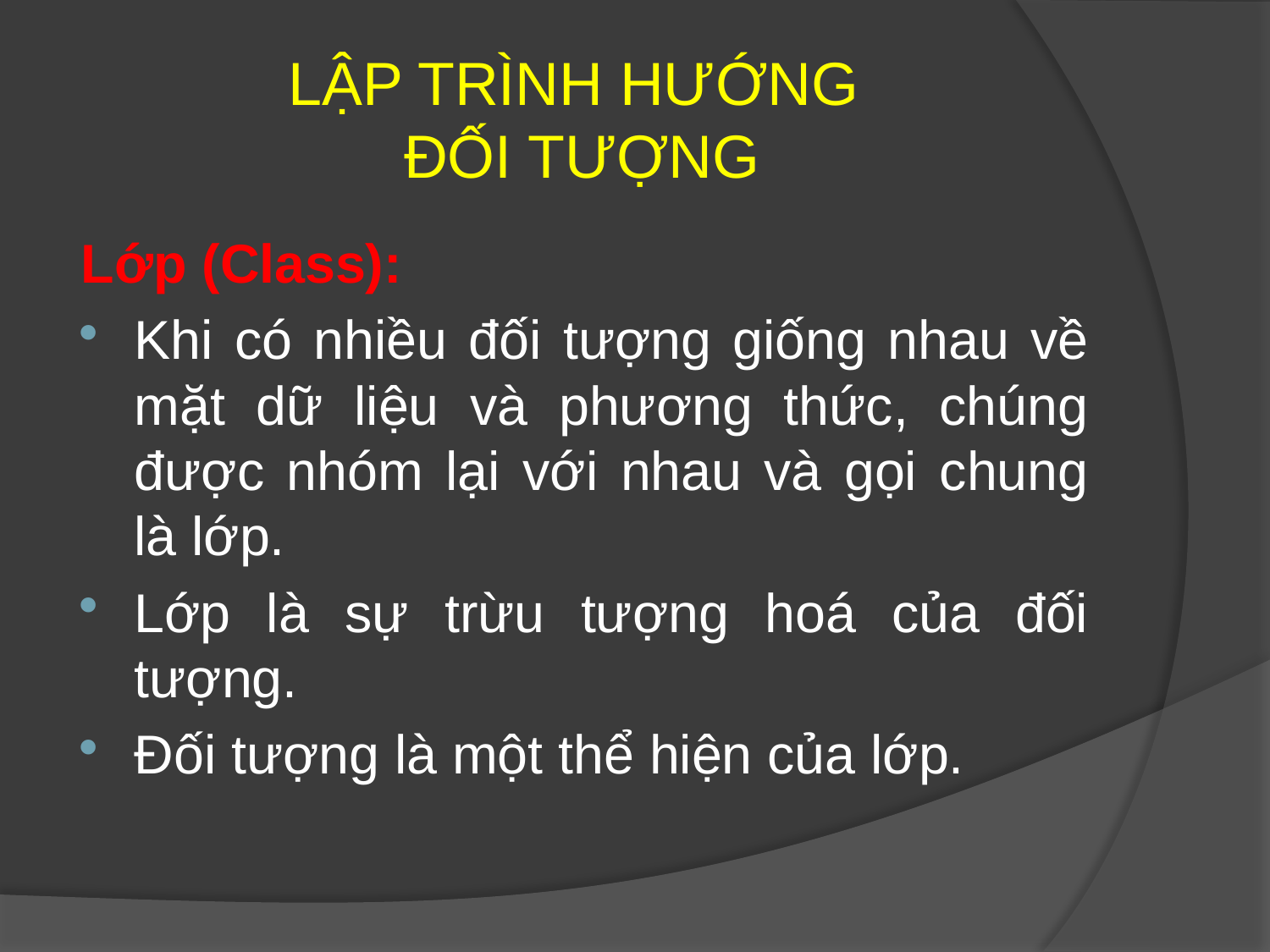

# LẬP TRÌNH HƯỚNG ĐỐI TƯỢNG
Lớp (Class):
Khi có nhiều đối tượng giống nhau về mặt dữ liệu và phương thức, chúng được nhóm lại với nhau và gọi chung là lớp.
Lớp là sự trừu tượng hoá của đối tượng.
Đối tượng là một thể hiện của lớp.